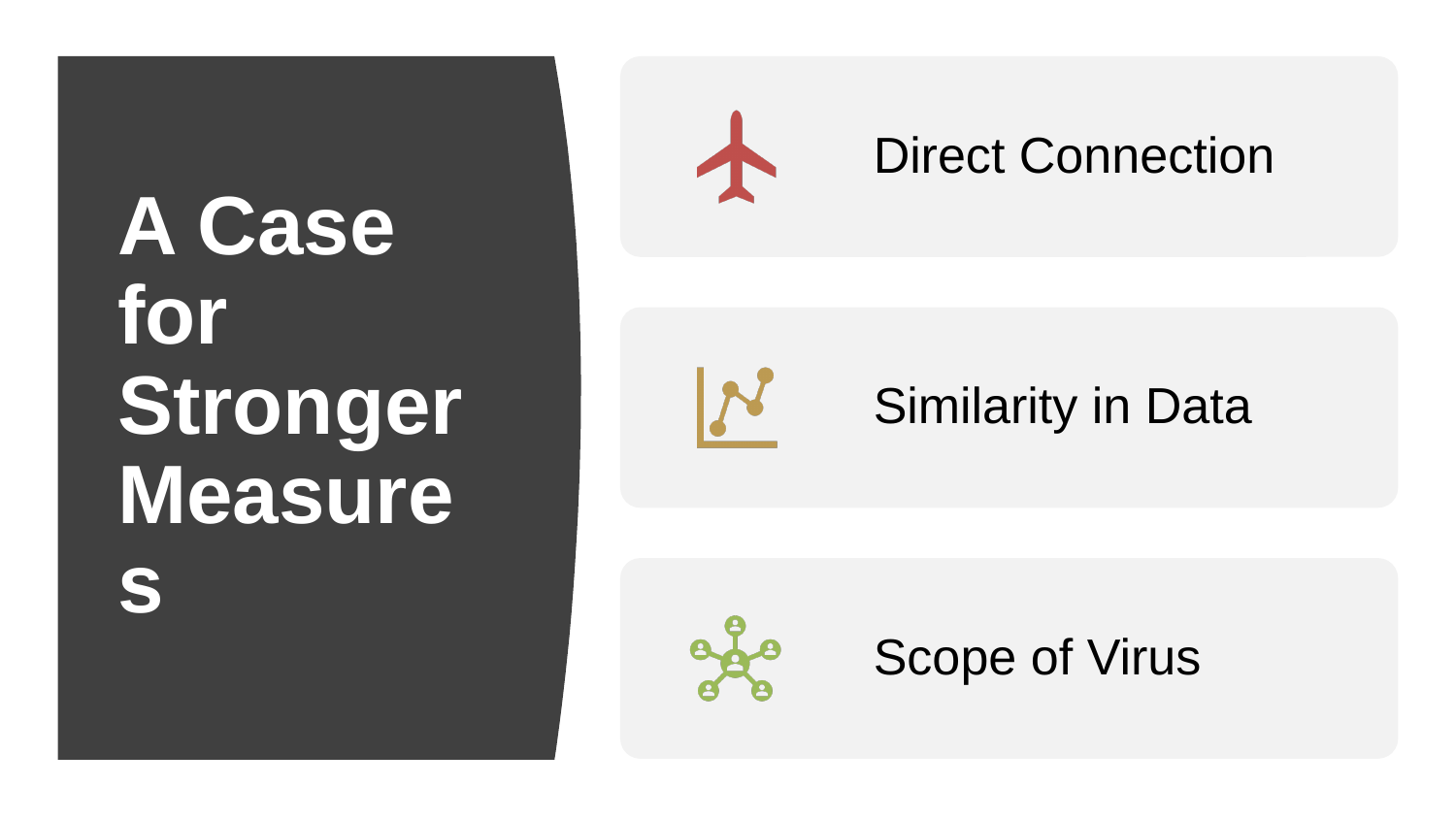

Direct Connection
Similarity in Data
Scope of Virus
# A Case for Stronger Measures